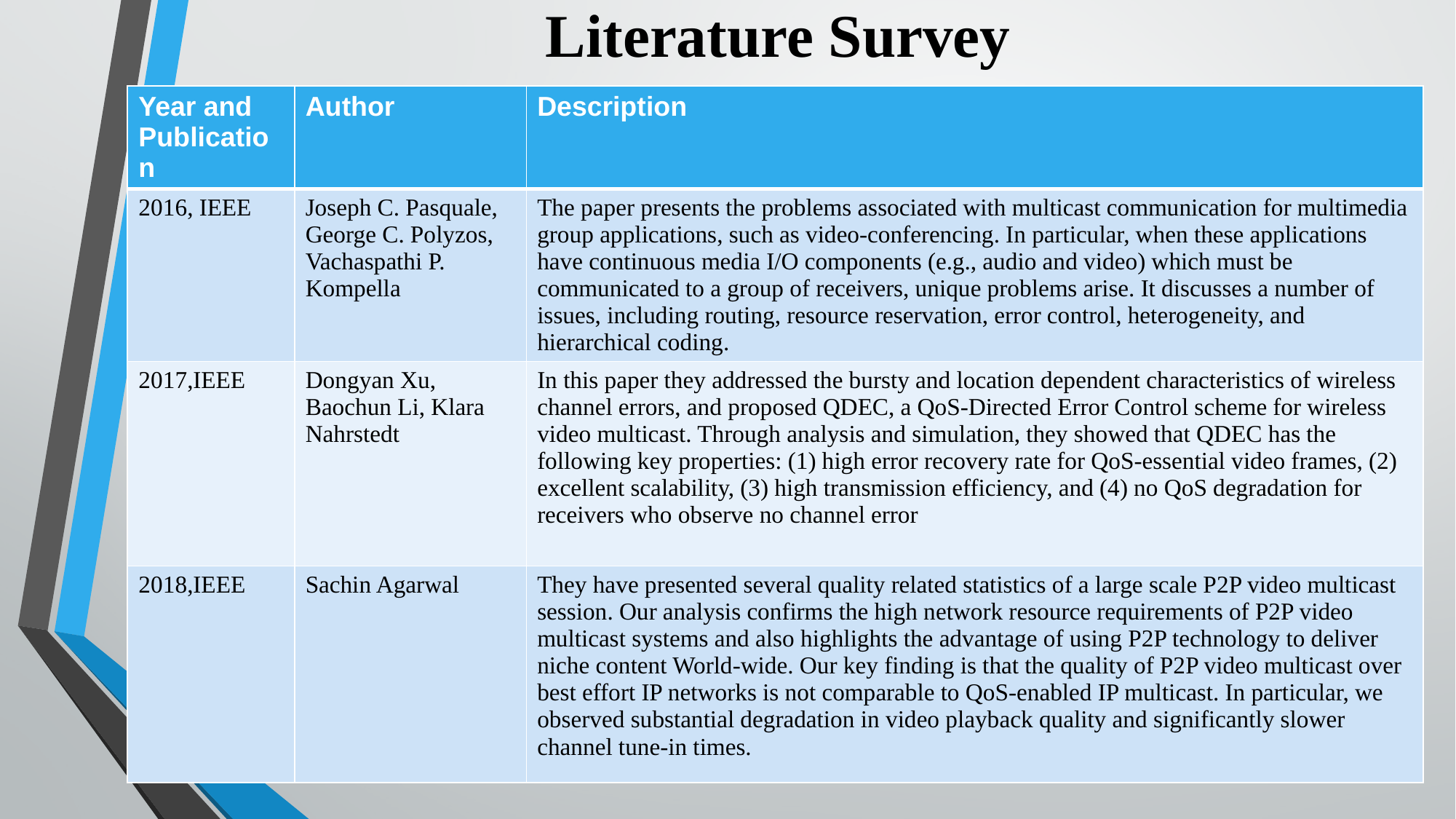

# Literature Survey
| Year and Publication | Author | Description |
| --- | --- | --- |
| 2016, IEEE | Joseph C. Pasquale, George C. Polyzos, Vachaspathi P. Kompella | The paper presents the problems associated with multicast communication for multimedia group applications, such as video-conferencing. In particular, when these applications have continuous media I/O components (e.g., audio and video) which must be communicated to a group of receivers, unique problems arise. It discusses a number of issues, including routing, resource reservation, error control, heterogeneity, and hierarchical coding. |
| 2017,IEEE | Dongyan Xu, Baochun Li, Klara Nahrstedt | In this paper they addressed the bursty and location dependent characteristics of wireless channel errors, and proposed QDEC, a QoS-Directed Error Control scheme for wireless video multicast. Through analysis and simulation, they showed that QDEC has the following key properties: (1) high error recovery rate for QoS-essential video frames, (2) excellent scalability, (3) high transmission efficiency, and (4) no QoS degradation for receivers who observe no channel error |
| 2018,IEEE | Sachin Agarwal | They have presented several quality related statistics of a large scale P2P video multicast session. Our analysis confirms the high network resource requirements of P2P video multicast systems and also highlights the advantage of using P2P technology to deliver niche content World-wide. Our key finding is that the quality of P2P video multicast over best effort IP networks is not comparable to QoS-enabled IP multicast. In particular, we observed substantial degradation in video playback quality and significantly slower channel tune-in times. |